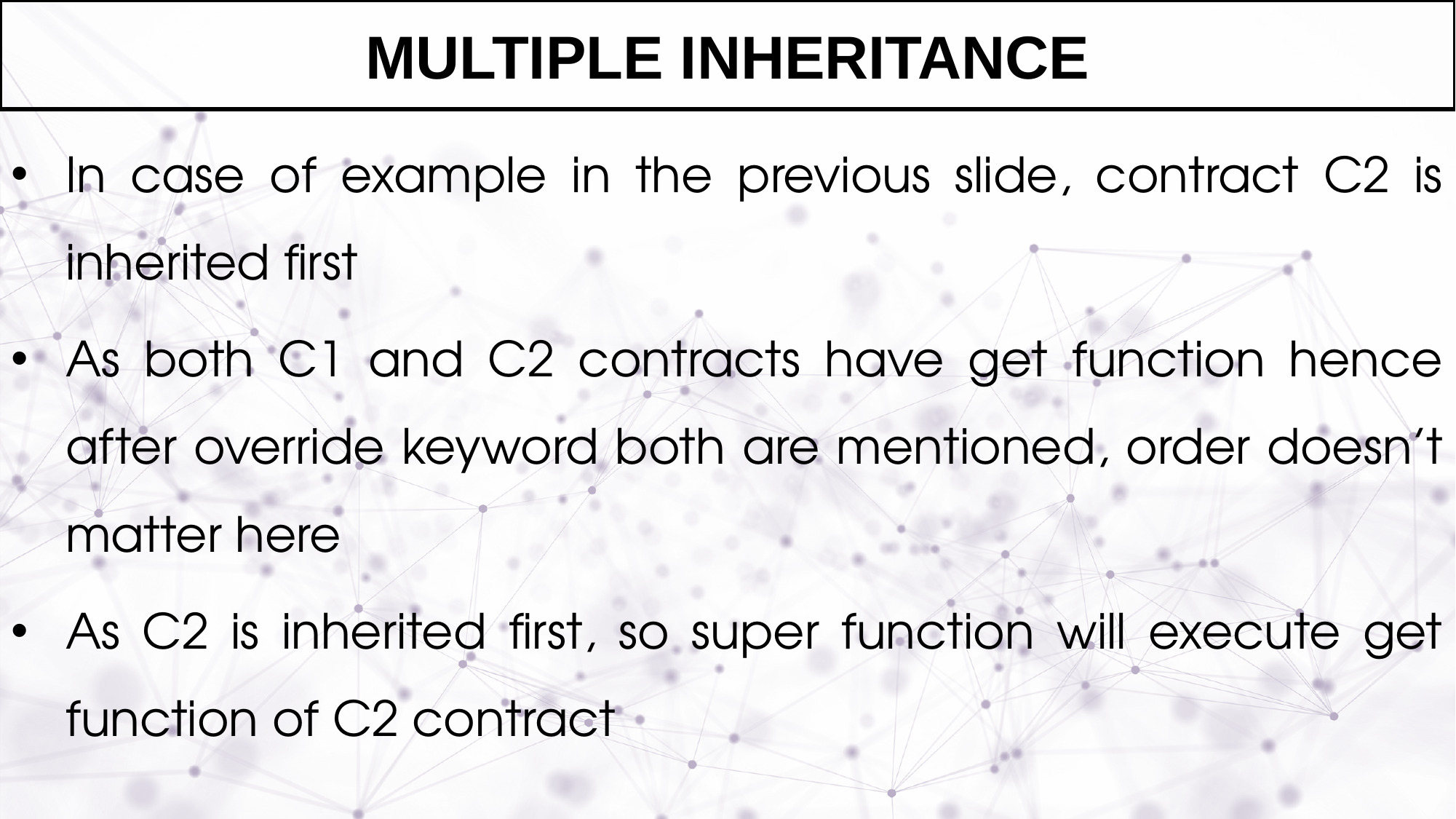

# MULTIPLE INHERITANCE
In case of example in the previous slide, contract C2 is inherited first
As both C1 and C2 contracts have get function hence after override keyword both are mentioned, order doesn’t matter here
As C2 is inherited first, so super function will execute get function of C2 contract